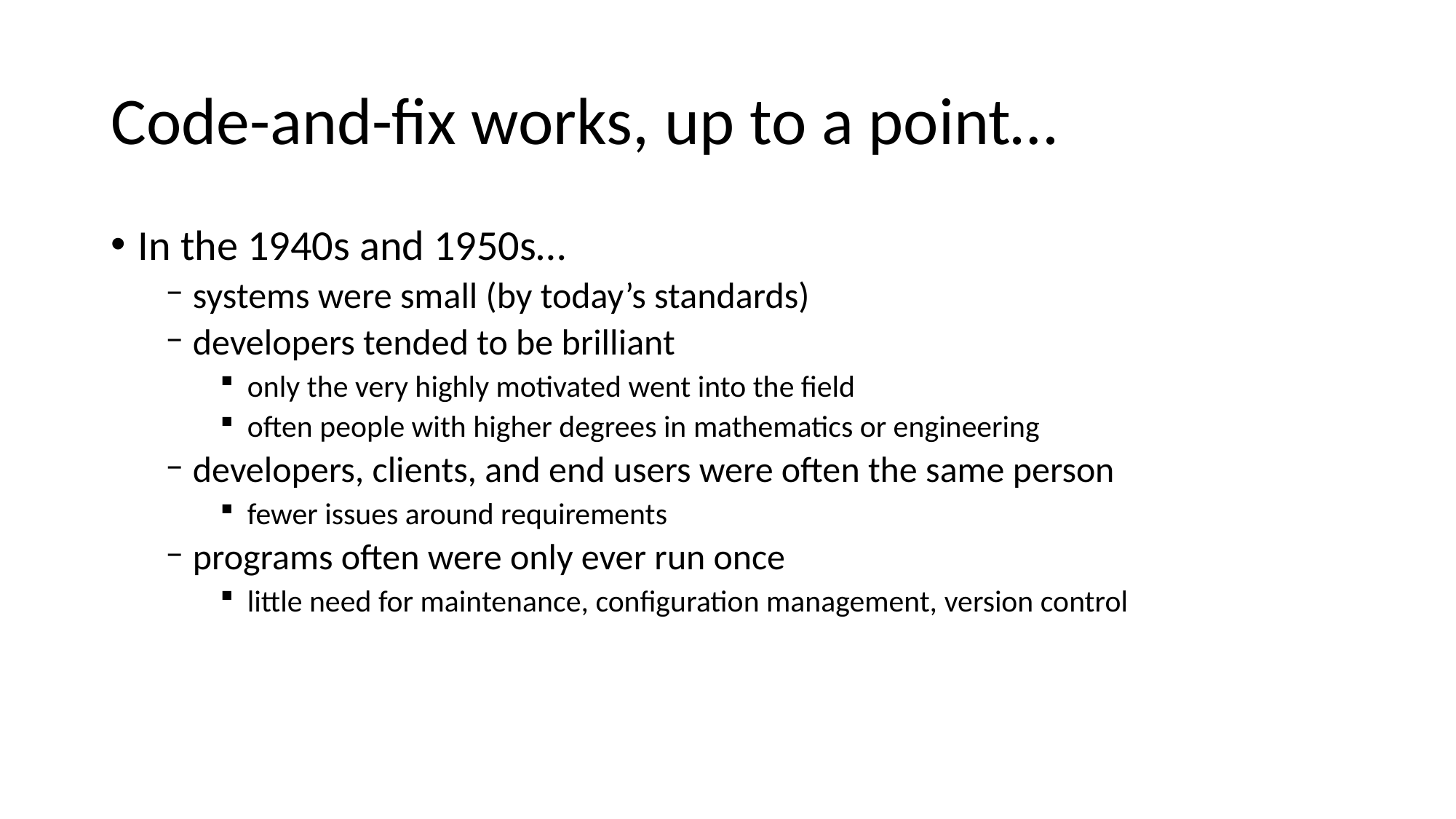

# Code-and-fix works, up to a point…
In the 1940s and 1950s…
systems were small (by today’s standards)
developers tended to be brilliant
only the very highly motivated went into the field
often people with higher degrees in mathematics or engineering
developers, clients, and end users were often the same person
fewer issues around requirements
programs often were only ever run once
little need for maintenance, configuration management, version control